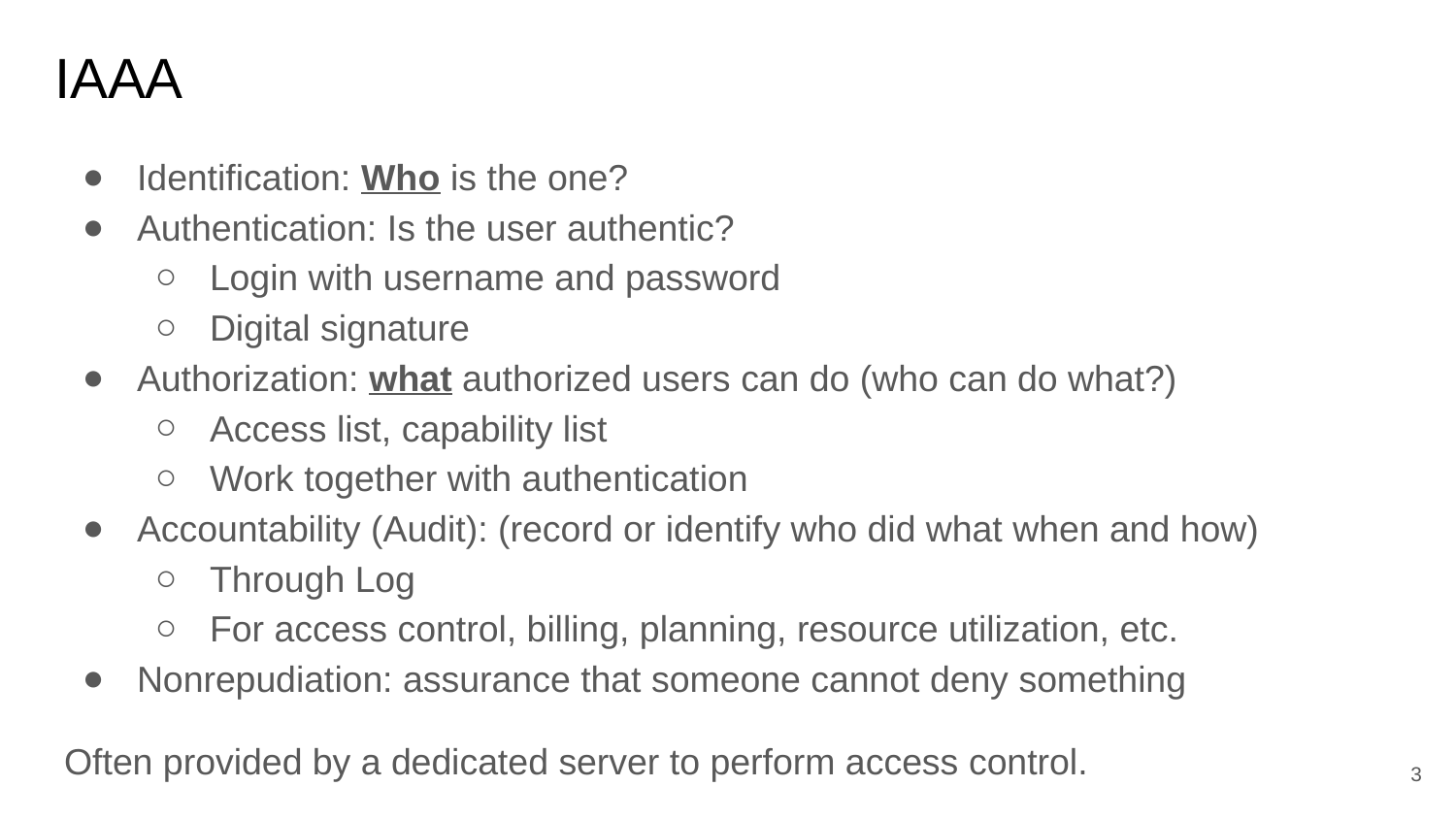

# IAAA

Identification: Who is the one?
Authentication: Is the user authentic?
Login with username and password
Digital signature
Authorization: what authorized users can do (who can do what?)
Access list, capability list
Work together with authentication
Accountability (Audit): (record or identify who did what when and how)
Through Log
For access control, billing, planning, resource utilization, etc.
Nonrepudiation: assurance that someone cannot deny something
Often provided by a dedicated server to perform access control.
3